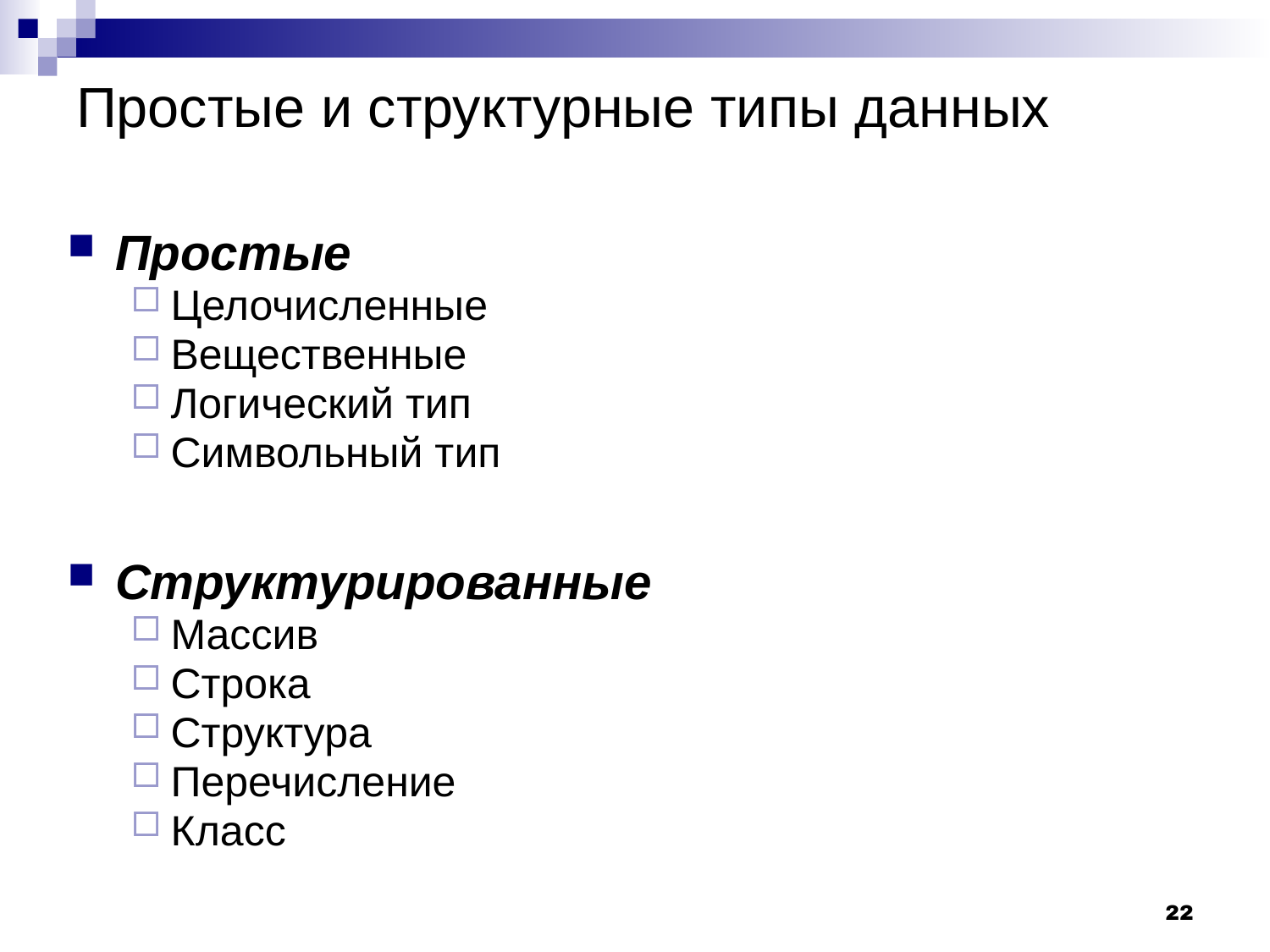

# Простые и структурные типы данных
Простые
Целочисленные
Вещественные
Логический тип
Символьный тип

Структурированные
Массив
Строка
Структура
Перечисление
Класс
22